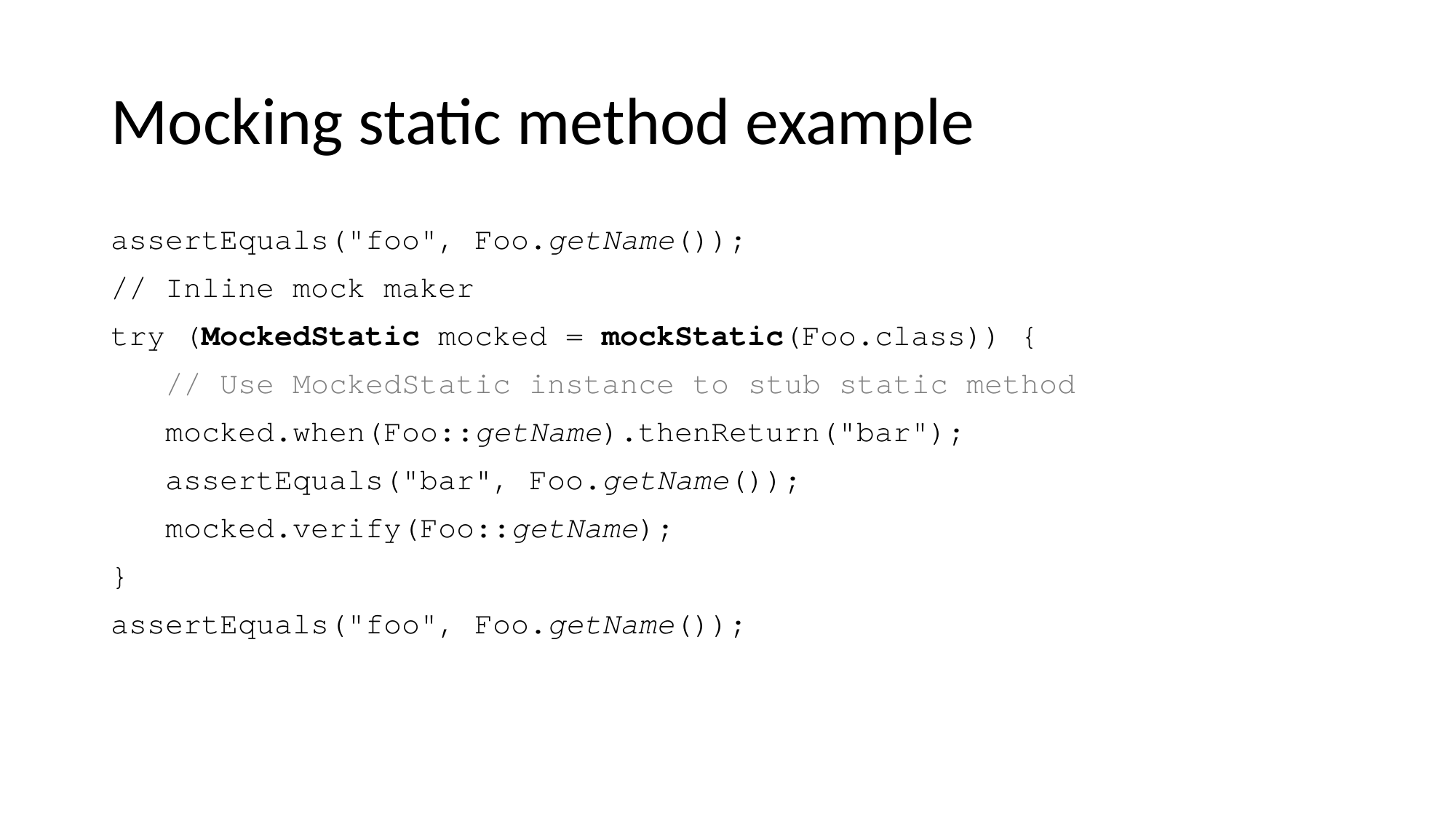

# Mocking static method example
assertEquals("foo", Foo.getName());
// Inline mock maker
try (MockedStatic mocked = mockStatic(Foo.class)) {
   // Use MockedStatic instance to stub static method
   mocked.when(Foo::getName).thenReturn("bar");
   assertEquals("bar", Foo.getName());
   mocked.verify(Foo::getName);
}
assertEquals("foo", Foo.getName());